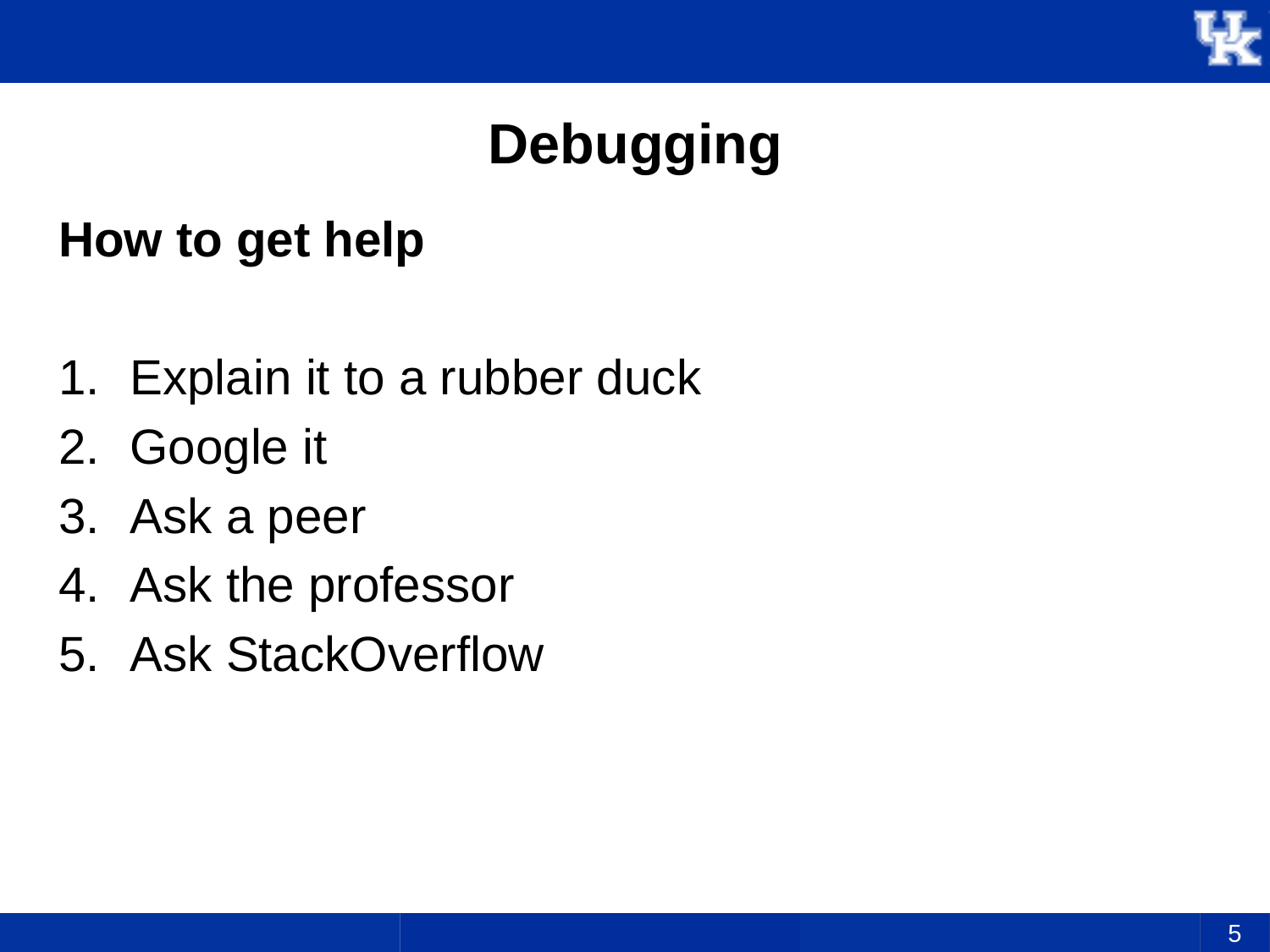

# Debugging
How to get help

Explain it to a rubber duck
Google it
Ask a peer
Ask the professor
Ask StackOverflow
5